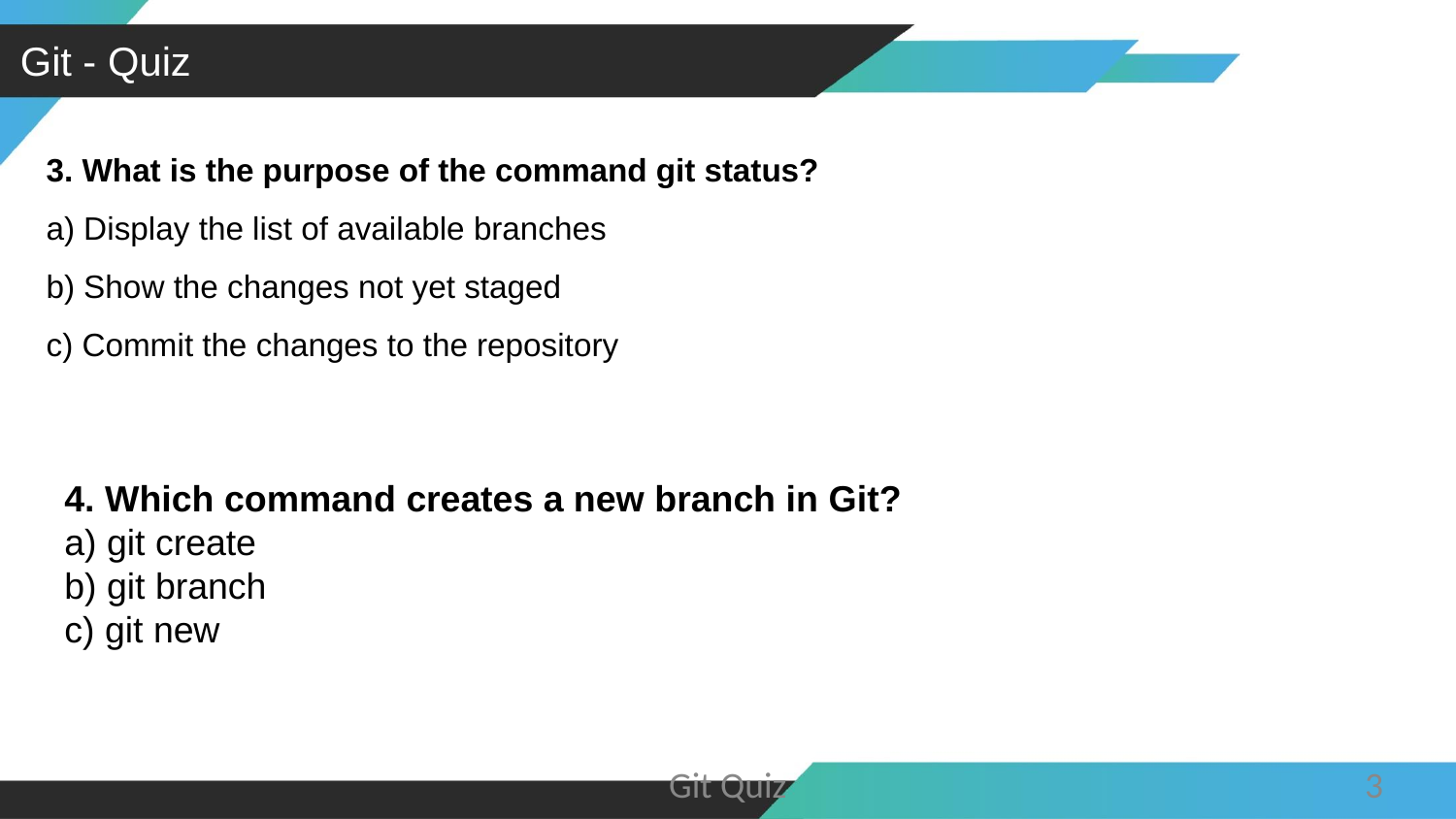

Git - Quiz
3. What is the purpose of the command git status?
a) Display the list of available branches
b) Show the changes not yet staged
c) Commit the changes to the repository
4. Which command creates a new branch in Git?
a) git create
b) git branch
c) git new
Git Quiz
3